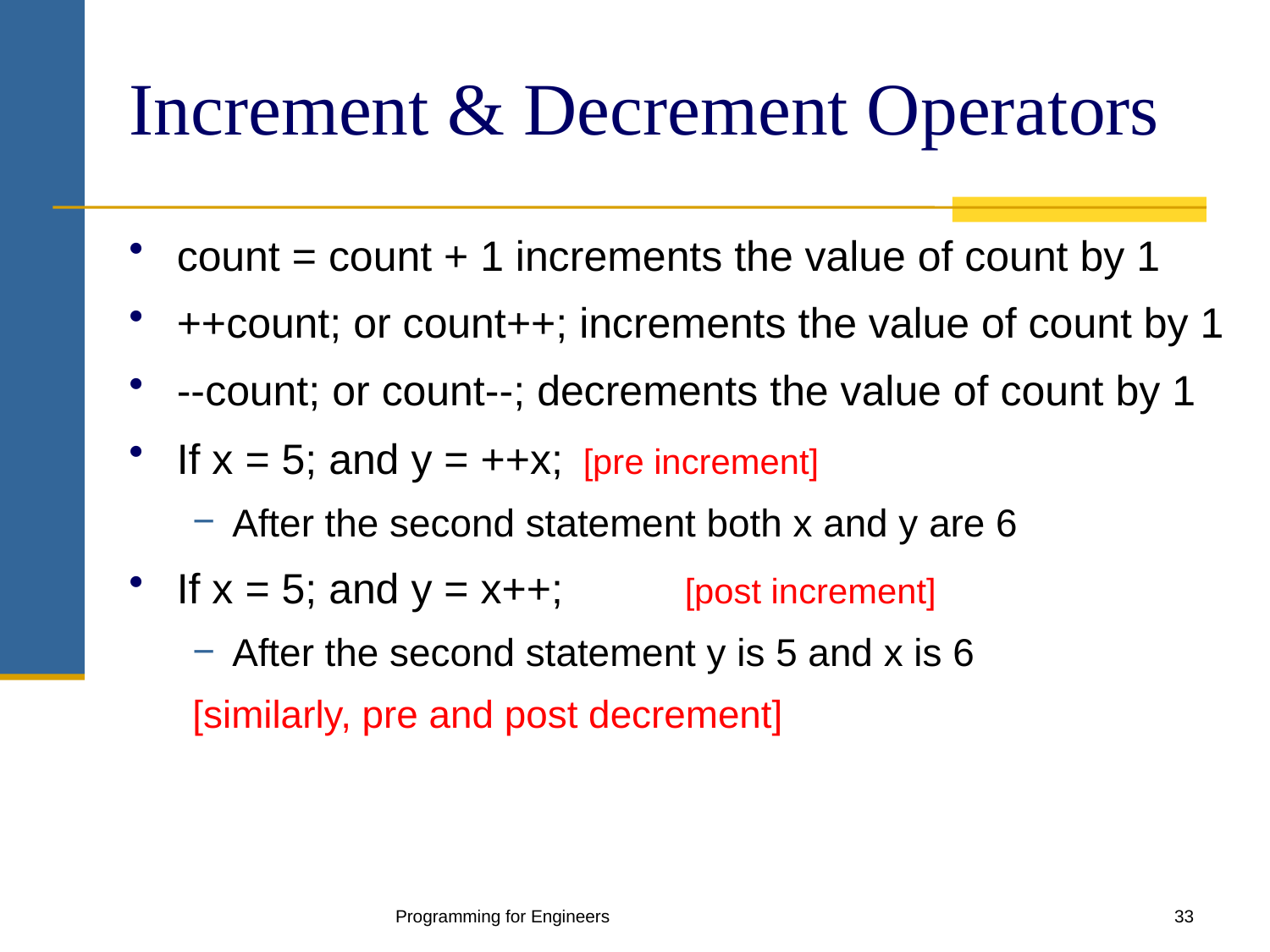

# Increment & Decrement Operators
count = count + 1 increments the value of count by 1
++count; or count++; increments the value of count by 1
--count; or count--; decrements the value of count by 1
If x = 5; and y = ++x;  [pre increment]
After the second statement both x and y are 6
If x = 5; and y = x++; 	[post increment]
After the second statement y is 5 and x is 6
[similarly, pre and post decrement]
Programming for Engineers
33